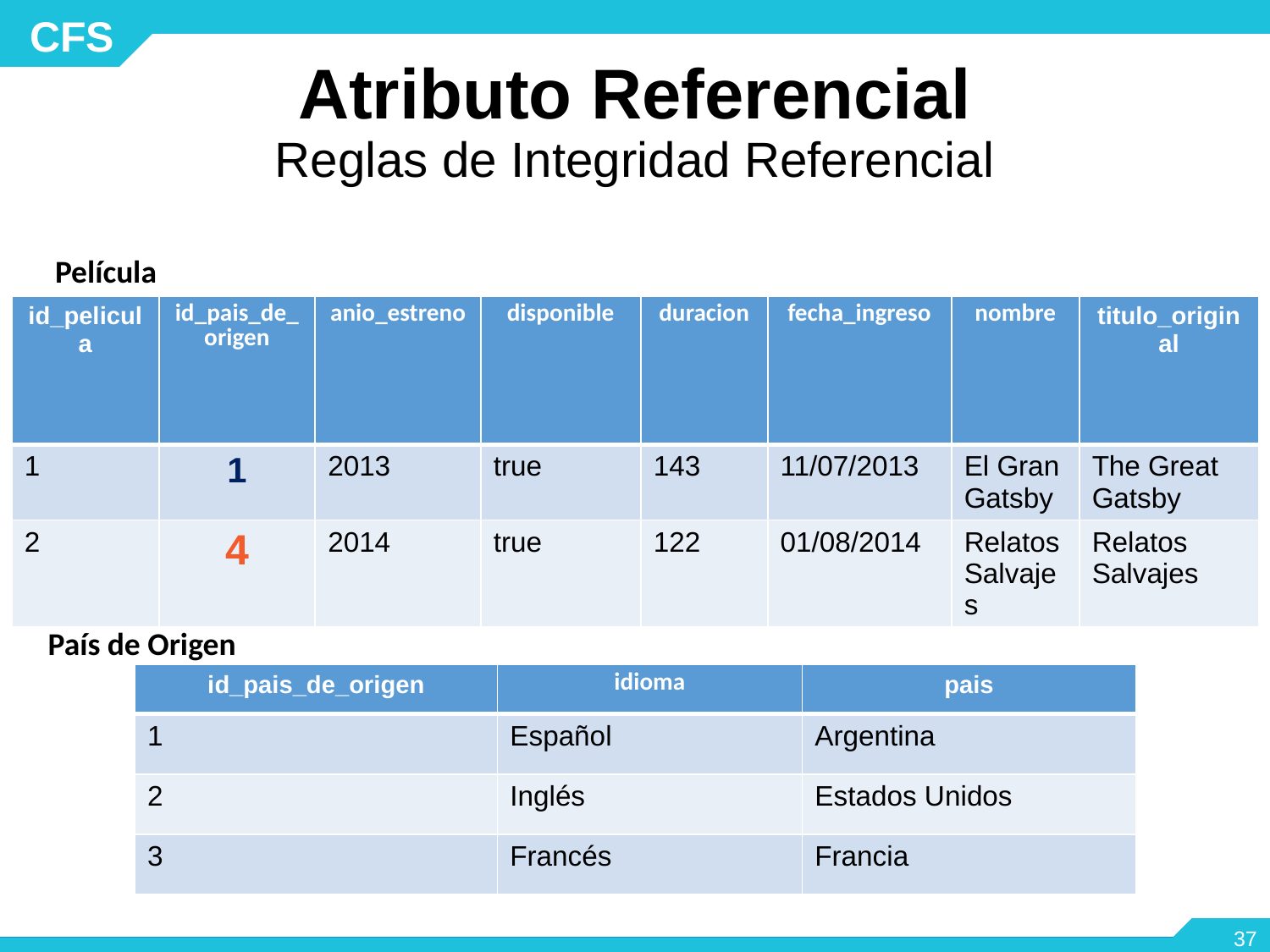

# Atributo Referencial Reglas de Integridad Referencial
Película
| id\_pelicula | id\_pais\_de\_origen | anio\_estreno | disponible | duracion | fecha\_ingreso | nombre | titulo\_original |
| --- | --- | --- | --- | --- | --- | --- | --- |
| 1 | 1 | 2013 | true | 143 | 11/07/2013 | El Gran Gatsby | The Great Gatsby |
| 2 | 4 | 2014 | true | 122 | 01/08/2014 | Relatos Salvajes | Relatos Salvajes |
País de Origen
| id\_pais\_de\_origen | idioma | pais |
| --- | --- | --- |
| 1 | Español | Argentina |
| 2 | Inglés | Estados Unidos |
| 3 | Francés | Francia |
37